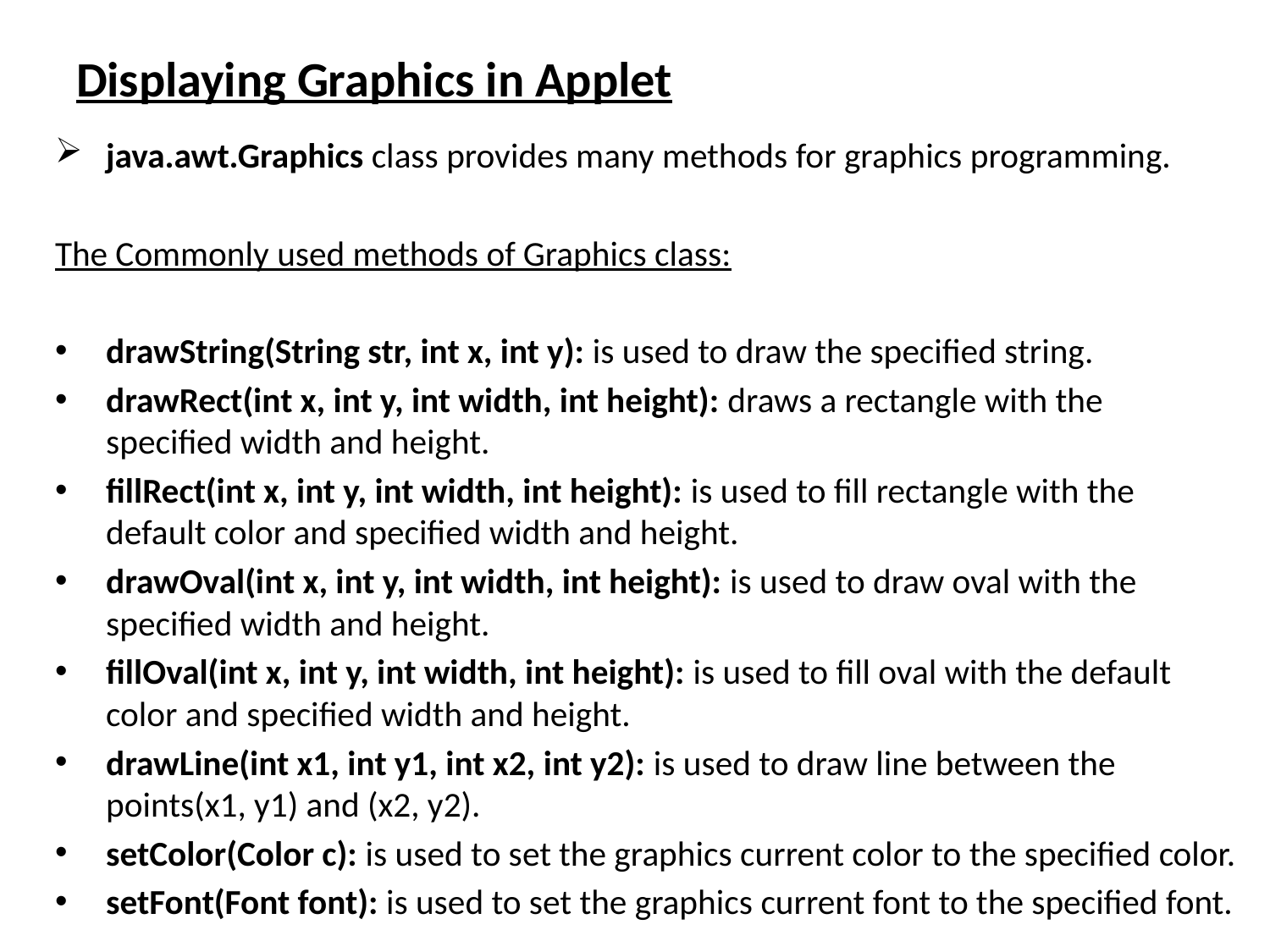

# Displaying Graphics in Applet
java.awt.Graphics class provides many methods for graphics programming.

The Commonly used methods of Graphics class:

drawString(String str, int x, int y): is used to draw the specified string.
drawRect(int x, int y, int width, int height): draws a rectangle with the specified width and height.
fillRect(int x, int y, int width, int height): is used to fill rectangle with the default color and specified width and height.
drawOval(int x, int y, int width, int height): is used to draw oval with the specified width and height.
fillOval(int x, int y, int width, int height): is used to fill oval with the default color and specified width and height.
drawLine(int x1, int y1, int x2, int y2): is used to draw line between the points(x1, y1) and (x2, y2).
setColor(Color c): is used to set the graphics current color to the specified color.
setFont(Font font): is used to set the graphics current font to the specified font.